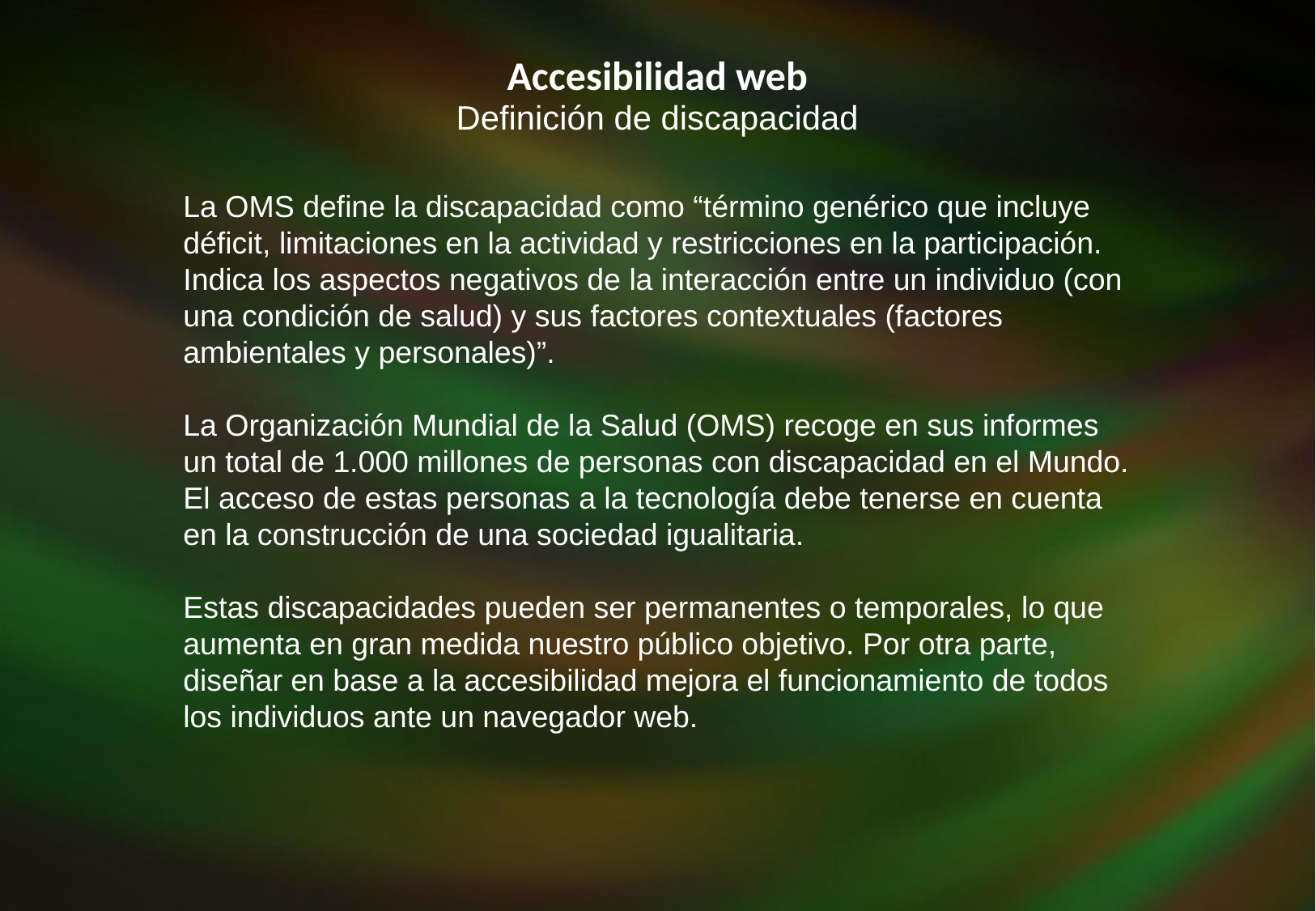

Accesibilidad web
Definición de discapacidad
La OMS define la discapacidad como “término genérico que incluye déficit, limitaciones en la actividad y restricciones en la participación. Indica los aspectos negativos de la interacción entre un individuo (con una condición de salud) y sus factores contextuales (factores ambientales y personales)”.

La Organización Mundial de la Salud (OMS) recoge en sus informes un total de 1.000 millones de personas con discapacidad en el Mundo. El acceso de estas personas a la tecnología debe tenerse en cuenta en la construcción de una sociedad igualitaria.

Estas discapacidades pueden ser permanentes o temporales, lo que aumenta en gran medida nuestro público objetivo. Por otra parte, diseñar en base a la accesibilidad mejora el funcionamiento de todos los individuos ante un navegador web.